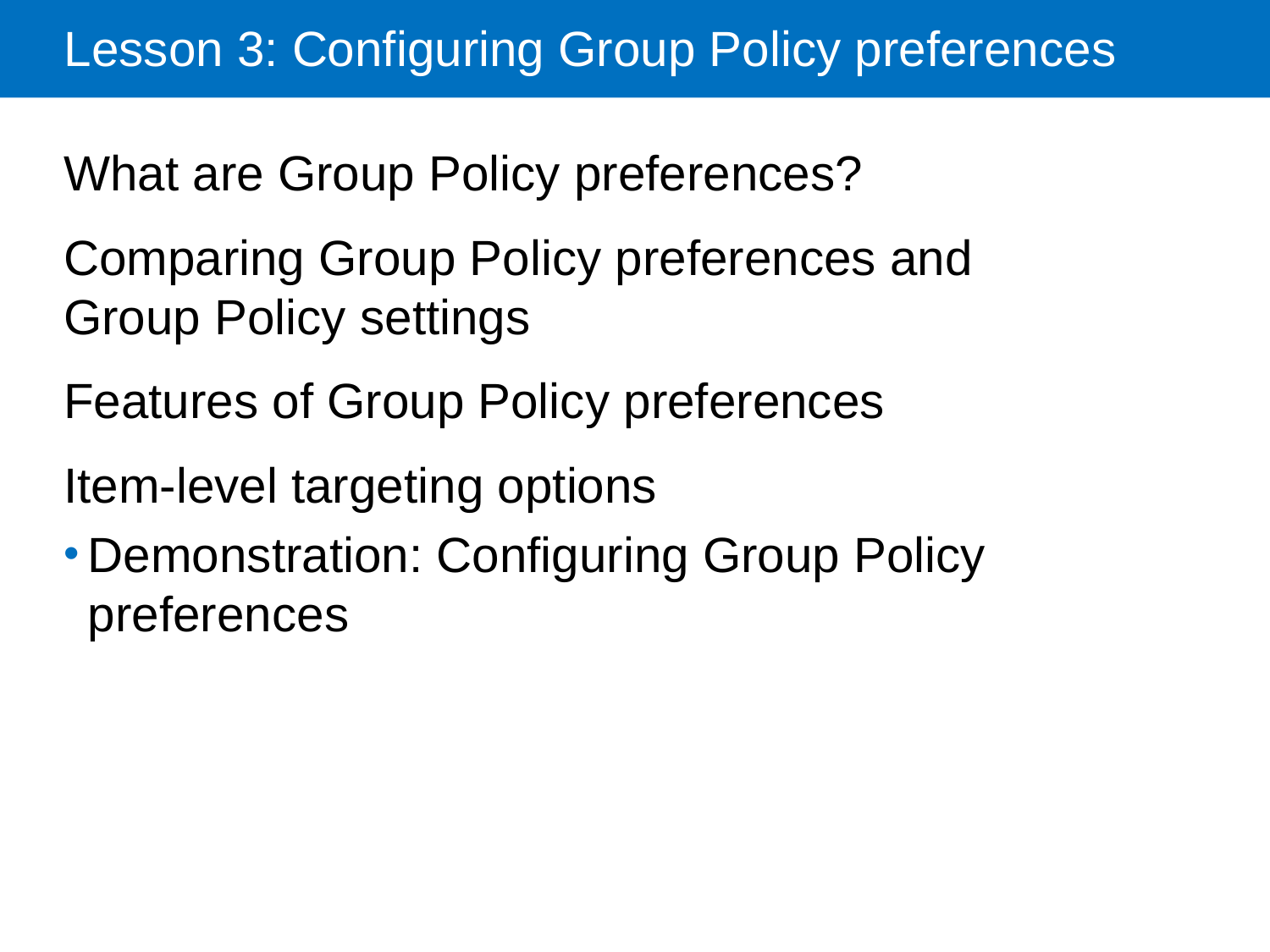

# Lesson 3: Configuring Group Policy preferences
What are Group Policy preferences?
Comparing Group Policy preferences and
Group Policy settings
Features of Group Policy preferences
Item-level targeting options
Demonstration: Configuring Group Policy preferences